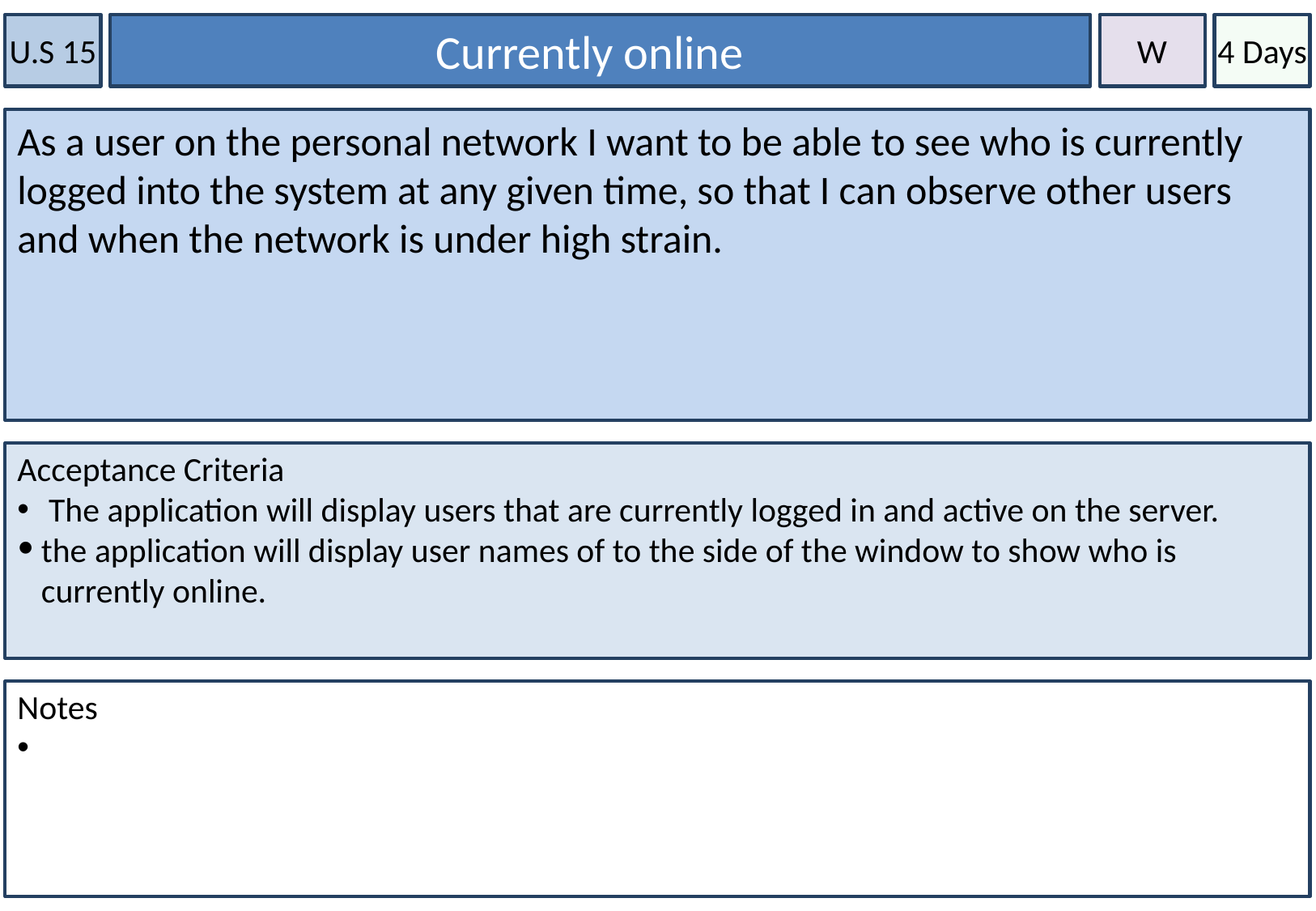

U.S 15
Currently online
W
4 Days
As a user on the personal network I want to be able to see who is currently logged into the system at any given time, so that I can observe other users and when the network is under high strain.
Acceptance Criteria
 The application will display users that are currently logged in and active on the server.
the application will display user names of to the side of the window to show who is currently online.
Notes